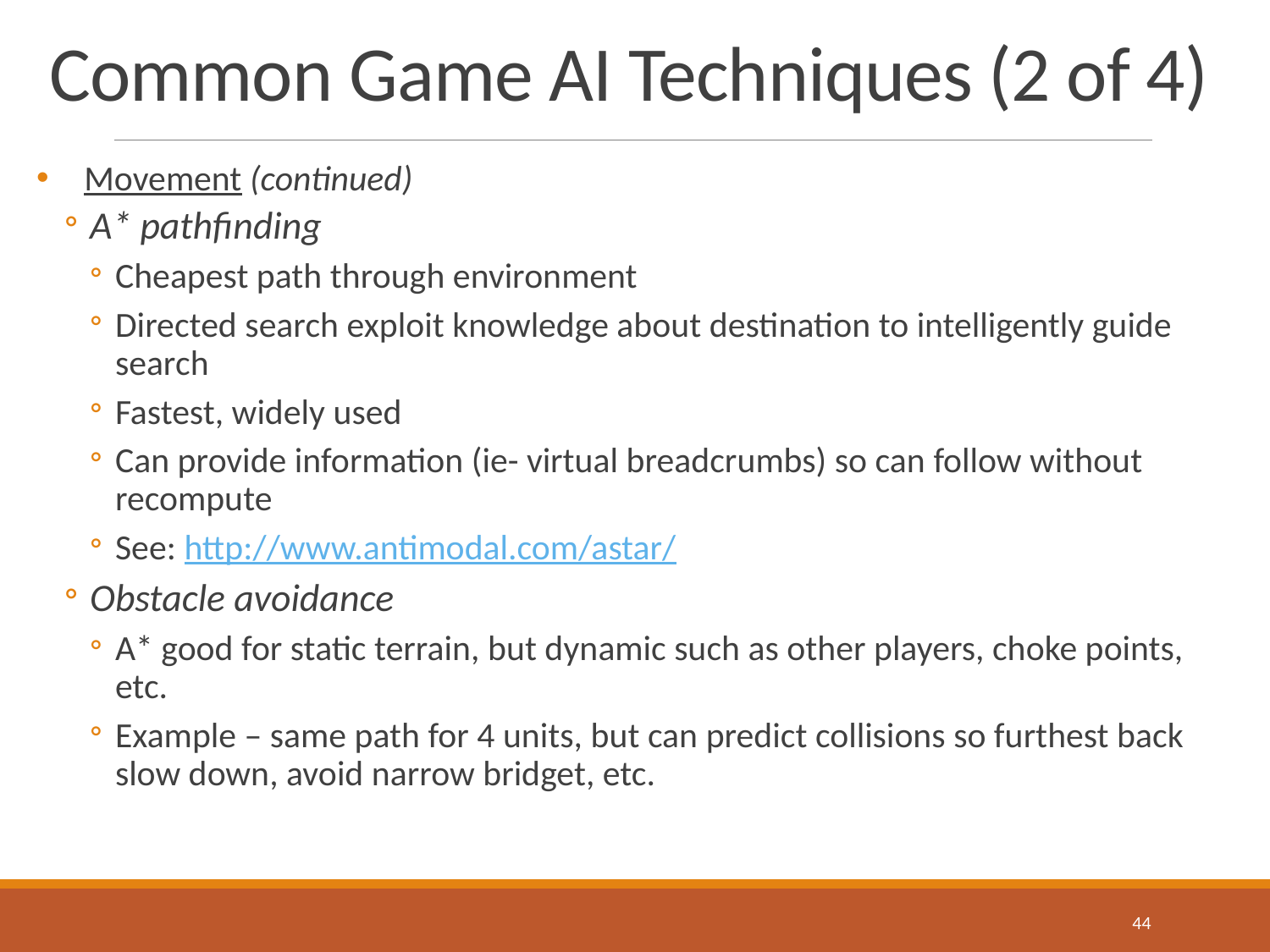

# Common Game AI Techniques (2 of 4)
Movement (continued)
A* pathfinding
Cheapest path through environment
Directed search exploit knowledge about destination to intelligently guide search
Fastest, widely used
Can provide information (ie- virtual breadcrumbs) so can follow without recompute
See: http://www.antimodal.com/astar/
Obstacle avoidance
A* good for static terrain, but dynamic such as other players, choke points, etc.
Example – same path for 4 units, but can predict collisions so furthest back slow down, avoid narrow bridget, etc.

44